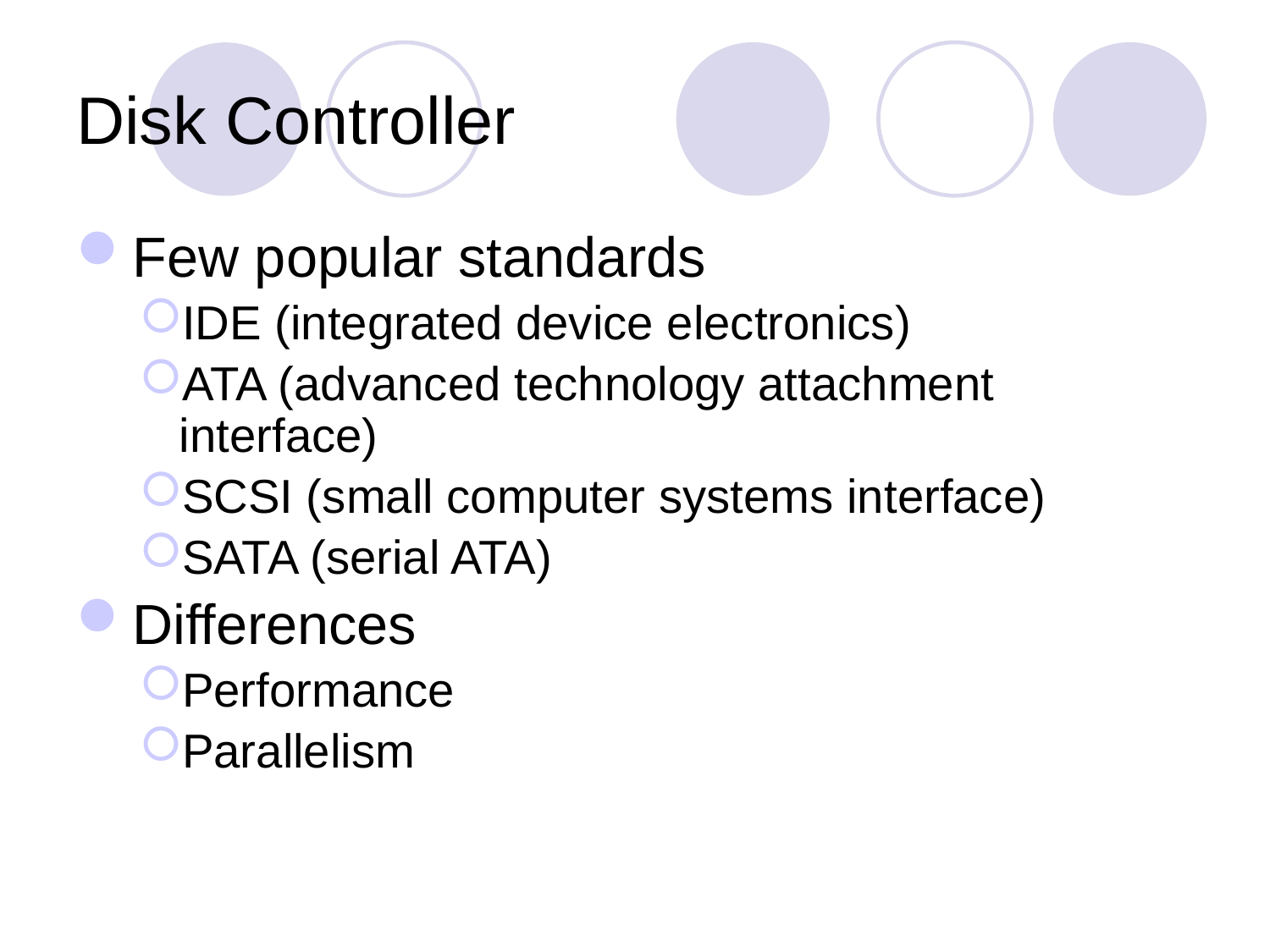

# Disk Controller
Few popular standards
IDE (integrated device electronics)
ATA (advanced technology attachment interface)
SCSI (small computer systems interface)
SATA (serial ATA)
Differences
Performance
Parallelism